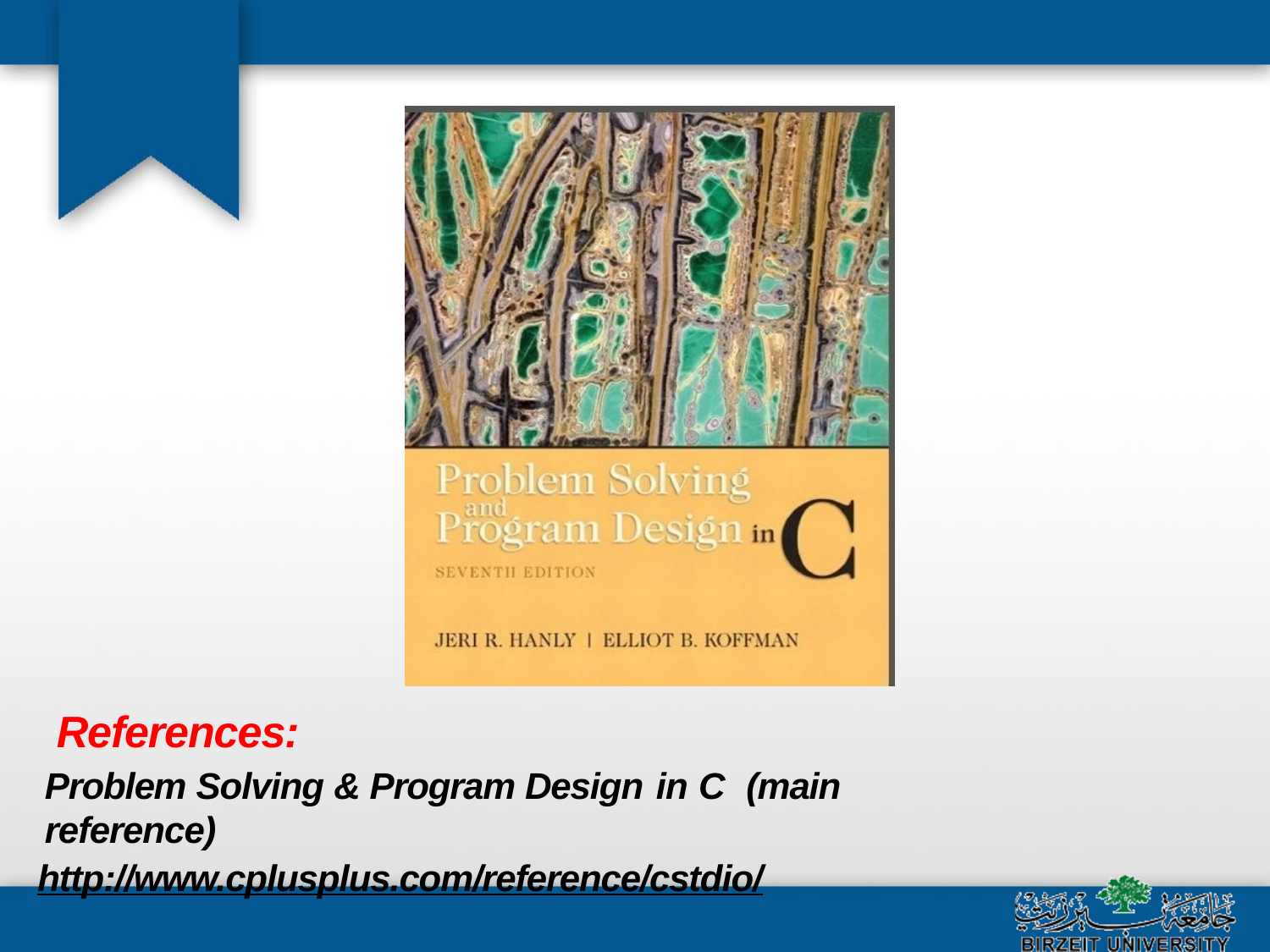

References:
Problem Solving & Program Design in C	(main reference)
http://www.cplusplus.com/reference/cstdio/